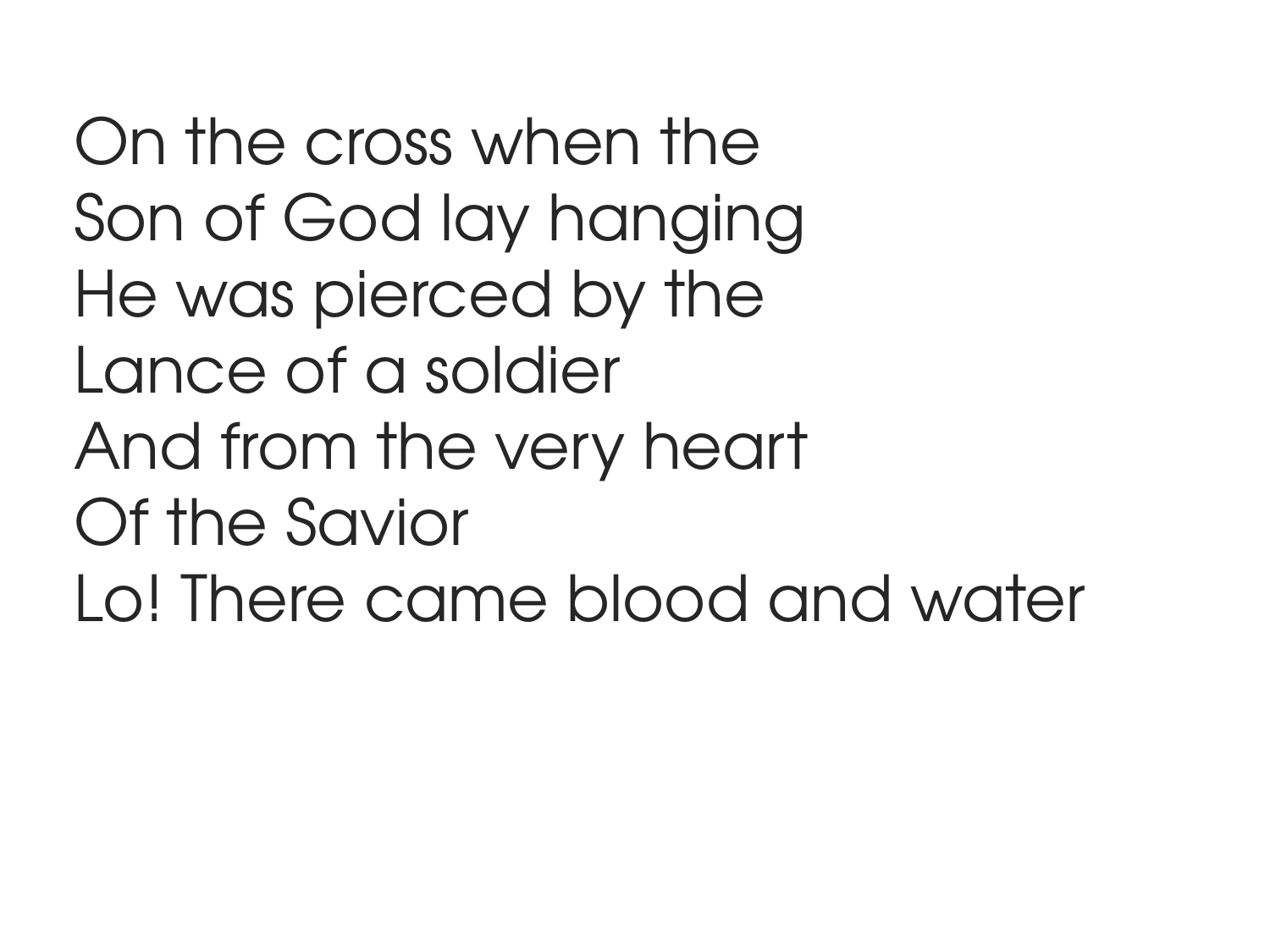

On the cross when the
Son of God lay hanging
He was pierced by the
Lance of a soldier
And from the very heart
Of the Savior
Lo! There came blood and water